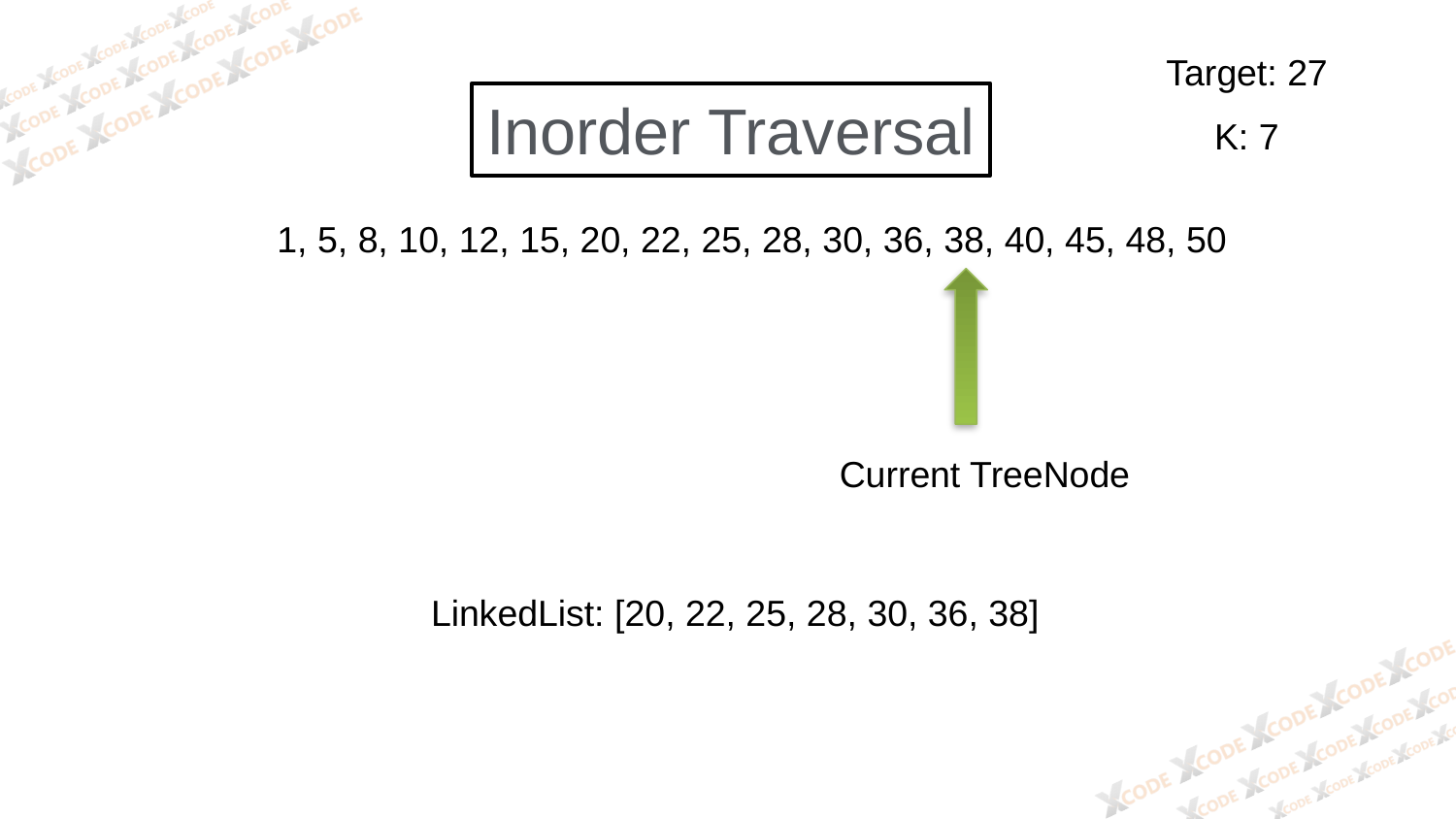

Target: 27
Inorder Traversal
K: 7
1, 5, 8, 10, 12, 15, 20, 22, 25, 28, 30, 36, 38, 40, 45, 48, 50

Current TreeNode
LinkedList: [20, 22, 25, 28, 30, 36, 38]